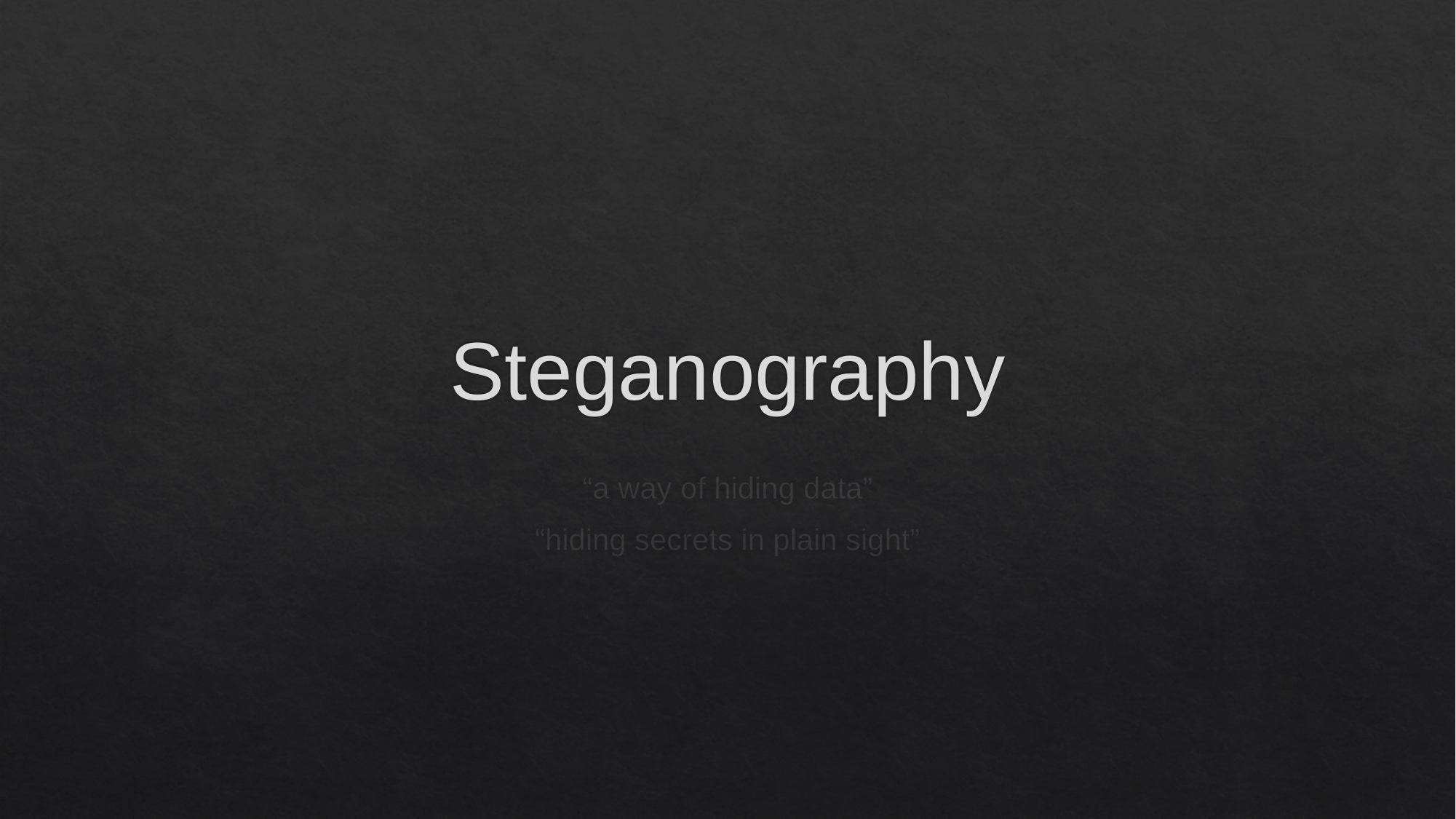

# Steganography
“a way of hiding data”
“hiding secrets in plain sight”